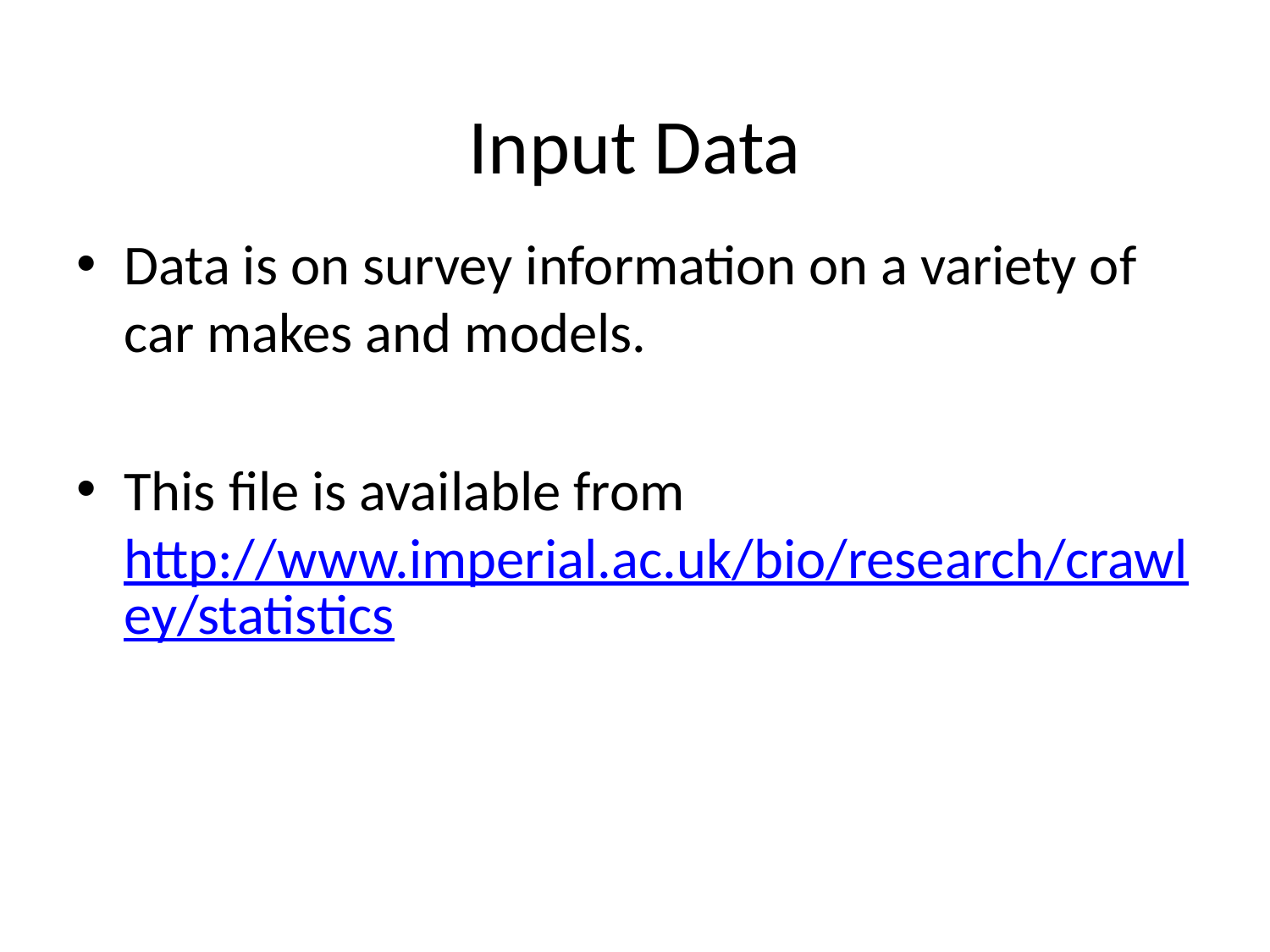

# Input Data
Data is on survey information on a variety of car makes and models.

This file is available from http://www.imperial.ac.uk/bio/research/crawley/statistics